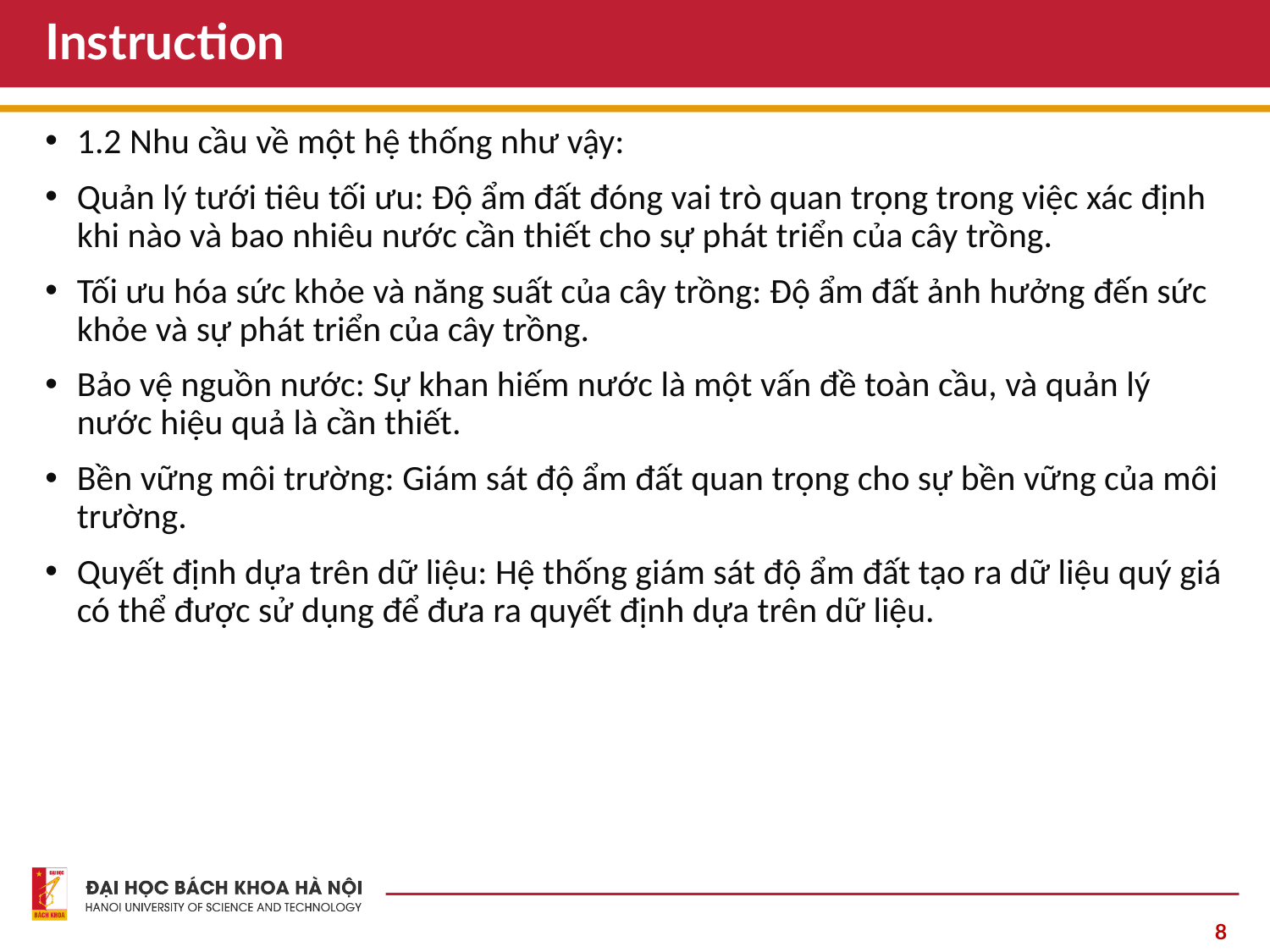

# Instruction
1.2 Nhu cầu về một hệ thống như vậy:
Quản lý tưới tiêu tối ưu: Độ ẩm đất đóng vai trò quan trọng trong việc xác định khi nào và bao nhiêu nước cần thiết cho sự phát triển của cây trồng.
Tối ưu hóa sức khỏe và năng suất của cây trồng: Độ ẩm đất ảnh hưởng đến sức khỏe và sự phát triển của cây trồng.
Bảo vệ nguồn nước: Sự khan hiếm nước là một vấn đề toàn cầu, và quản lý nước hiệu quả là cần thiết.
Bền vững môi trường: Giám sát độ ẩm đất quan trọng cho sự bền vững của môi trường.
Quyết định dựa trên dữ liệu: Hệ thống giám sát độ ẩm đất tạo ra dữ liệu quý giá có thể được sử dụng để đưa ra quyết định dựa trên dữ liệu.

8